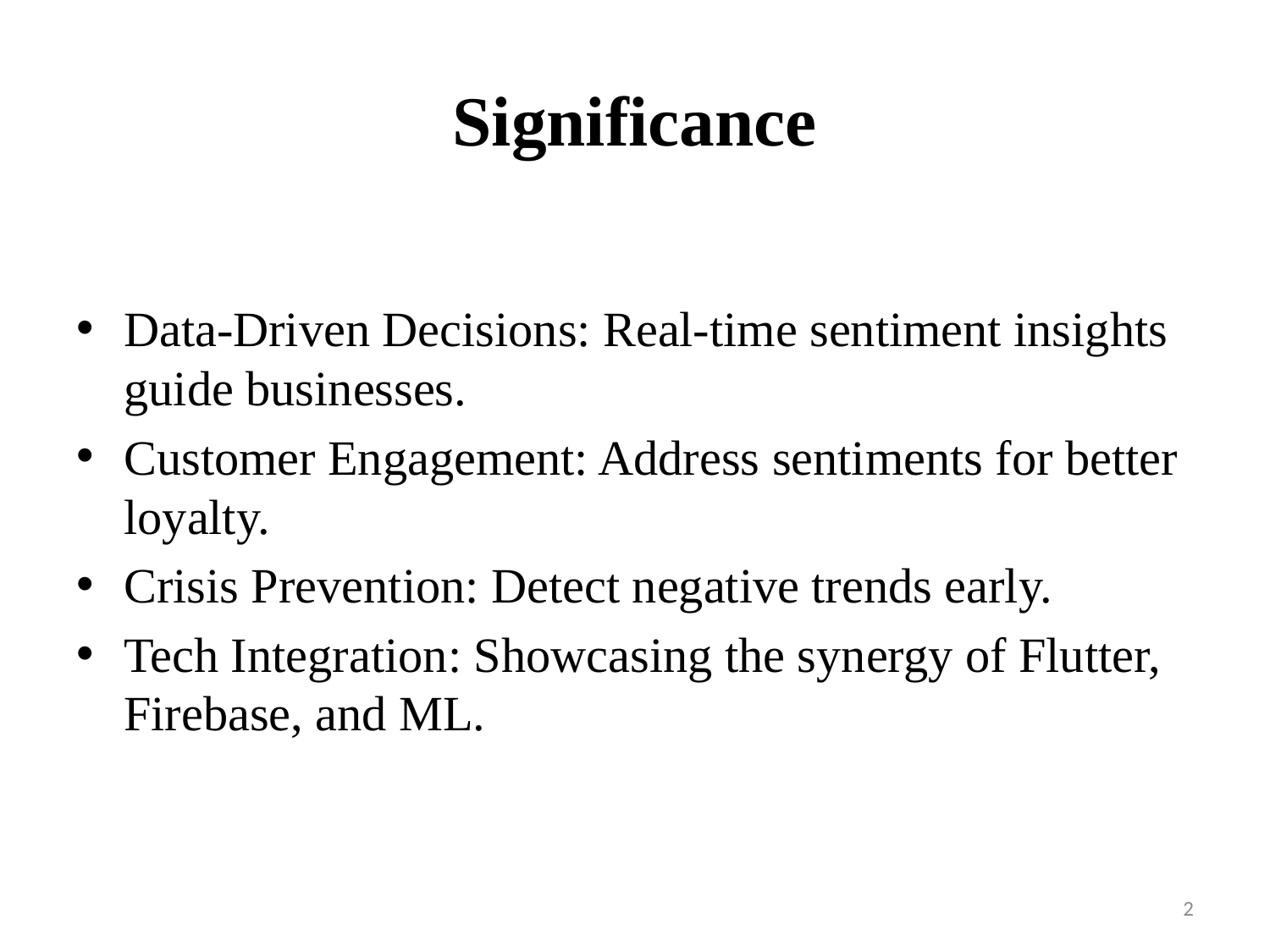

# Significance

Data-Driven Decisions: Real-time sentiment insights guide businesses.
Customer Engagement: Address sentiments for better loyalty.
Crisis Prevention: Detect negative trends early.
Tech Integration: Showcasing the synergy of Flutter, Firebase, and ML.
2